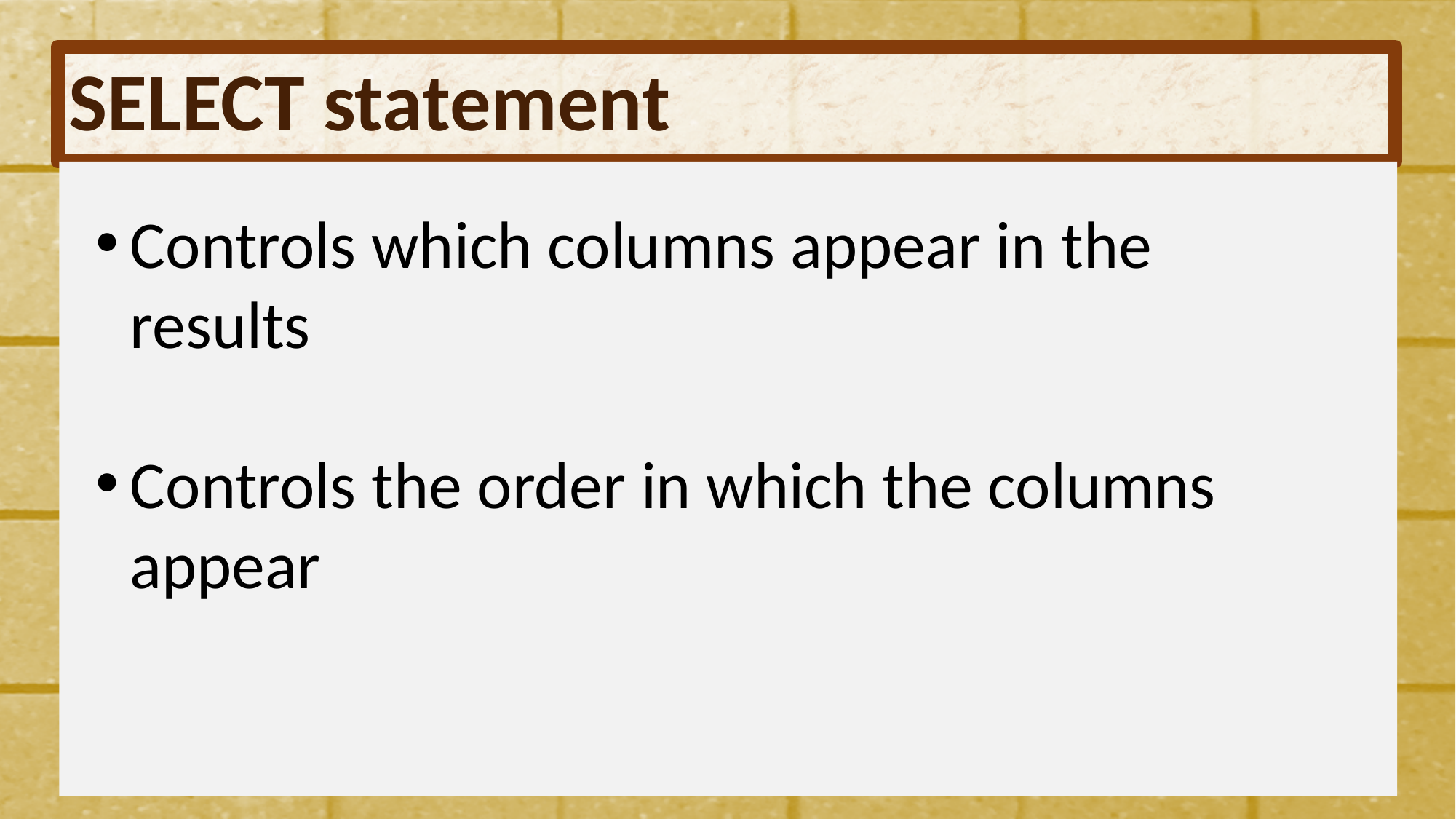

# SELECT statement

Controls which columns appear in the results

Controls the order in which the columns appear